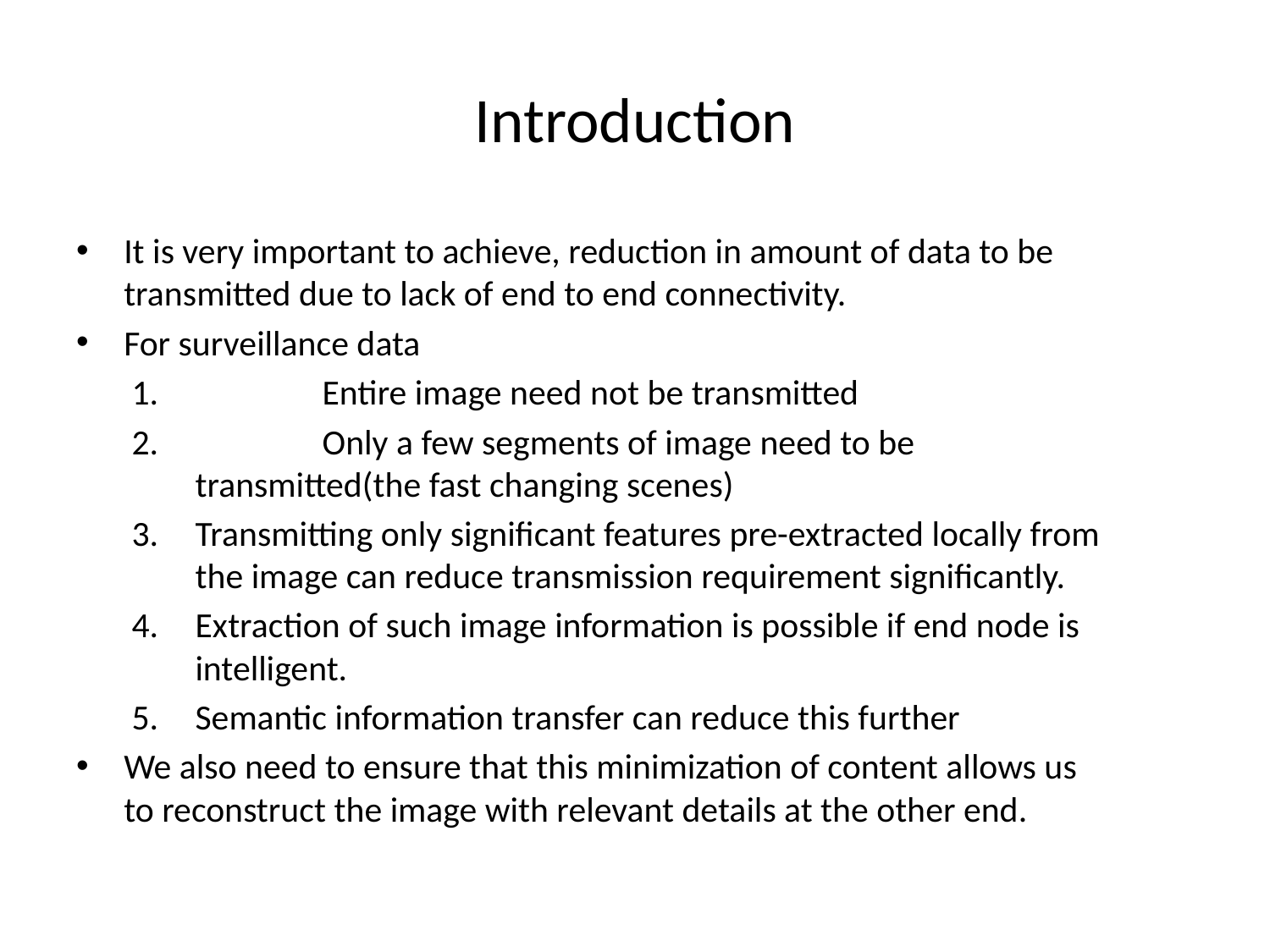

# Introduction
It is very important to achieve, reduction in amount of data to be  transmitted due to lack of end to end connectivity.
For surveillance data
	Entire image need not be transmitted
	Only a few segments of image need to be transmitted(the fast changing scenes)
Transmitting only significant features pre-extracted locally from the image can reduce transmission requirement significantly.
Extraction of such image information is possible if end node is intelligent.
Semantic information transfer can reduce this further
We also need to ensure that this minimization of content allows us to reconstruct the image with relevant details at the other end.